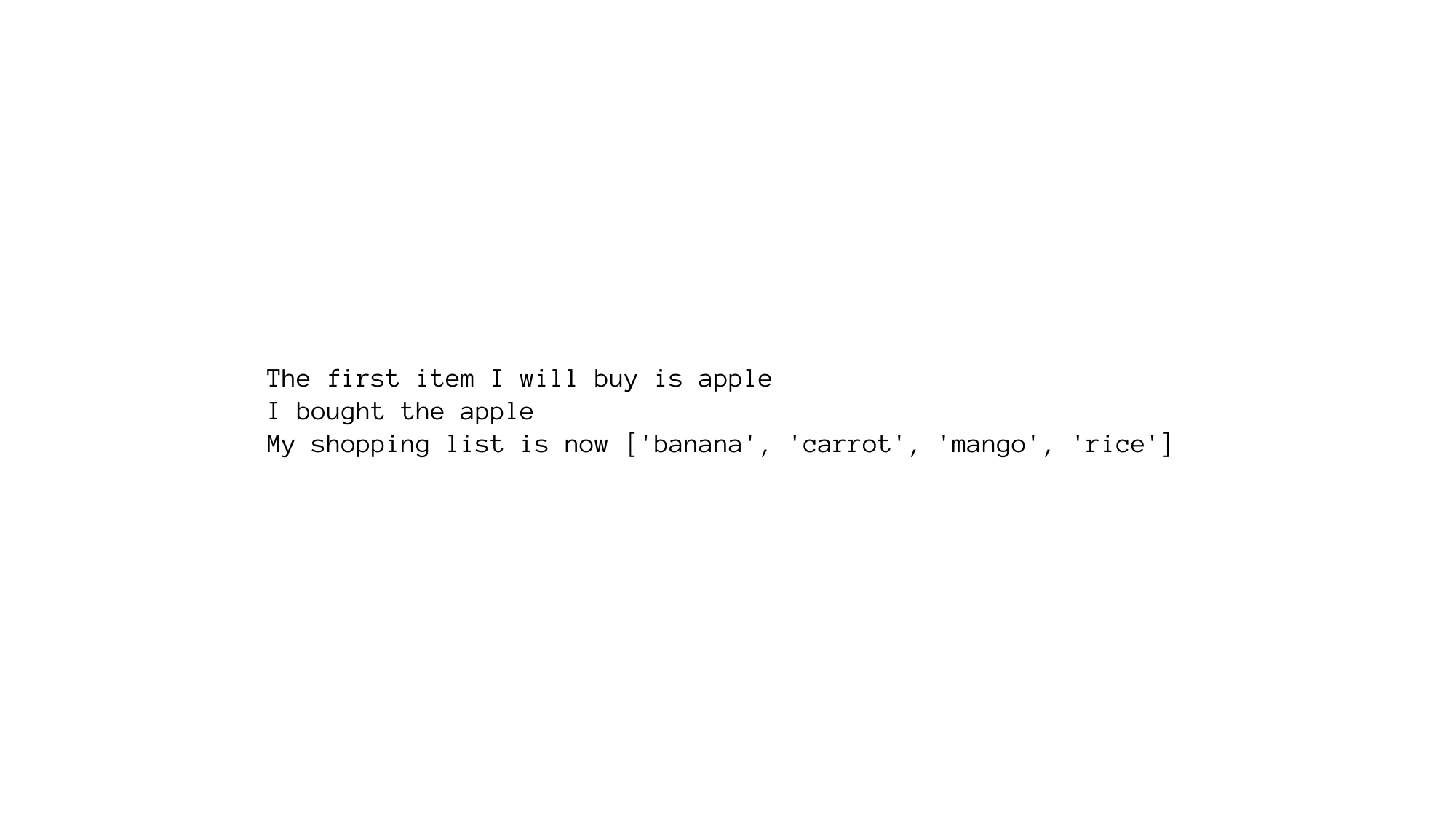

The first item I will buy is apple
I bought the apple
My shopping list is now ['banana', 'carrot', 'mango', 'rice']